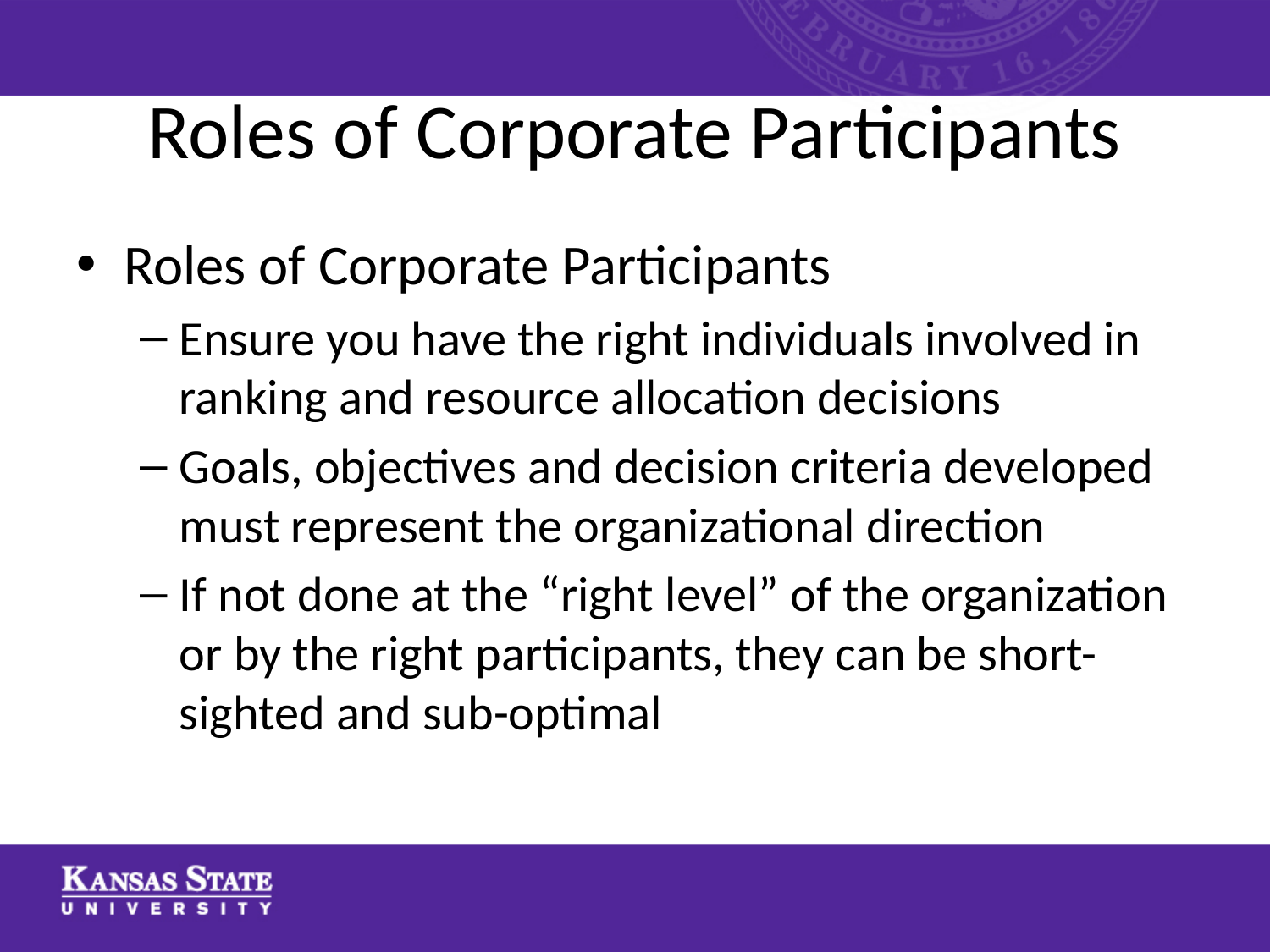

# Roles of Corporate Participants
Roles of Corporate Participants
Ensure you have the right individuals involved in ranking and resource allocation decisions
Goals, objectives and decision criteria developed must represent the organizational direction
If not done at the “right level” of the organization or by the right participants, they can be short-sighted and sub-optimal